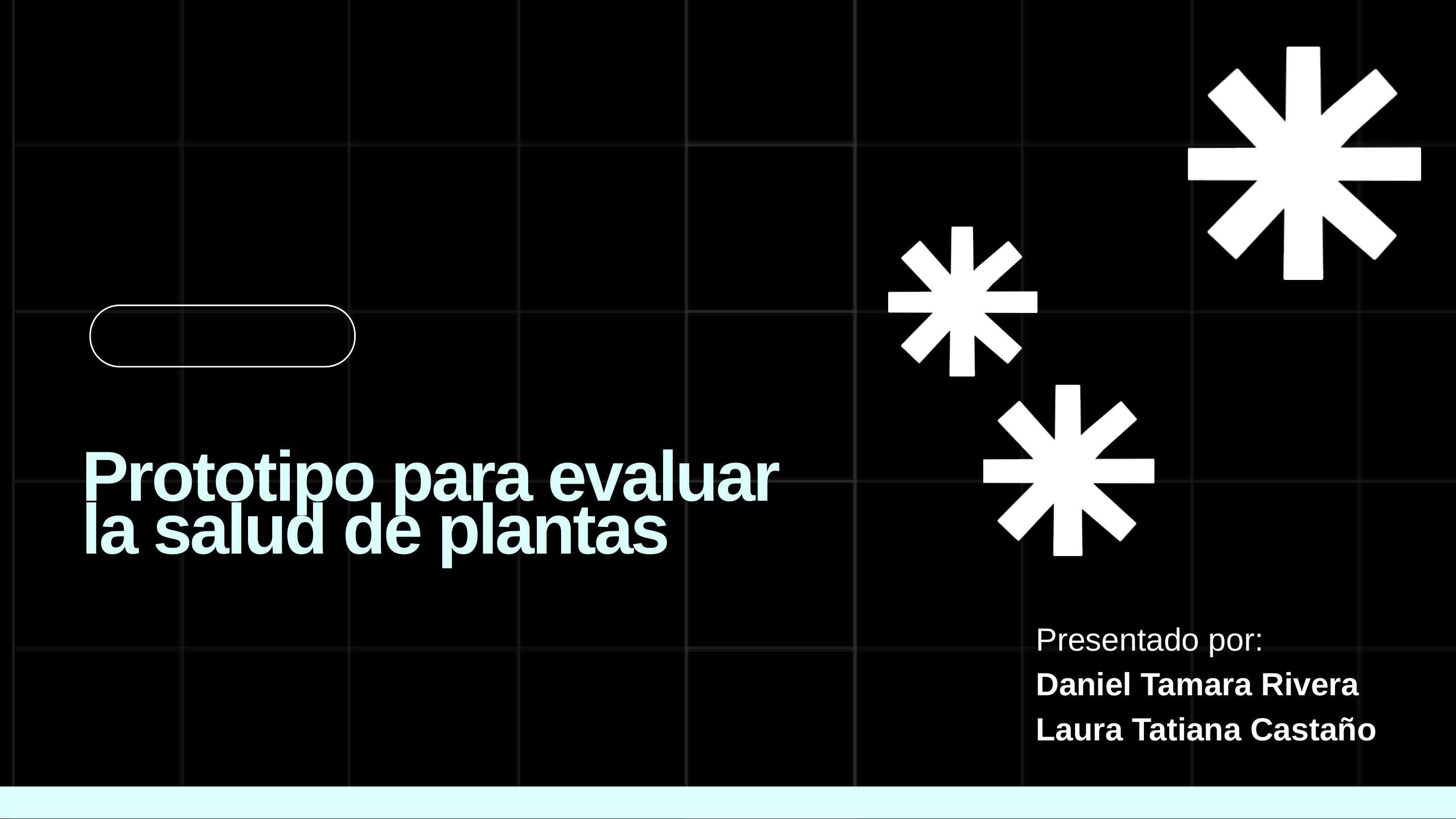

Prototipo para evaluar la salud de plantas
Presentado por:
Daniel Tamara Rivera
Laura Tatiana Castaño